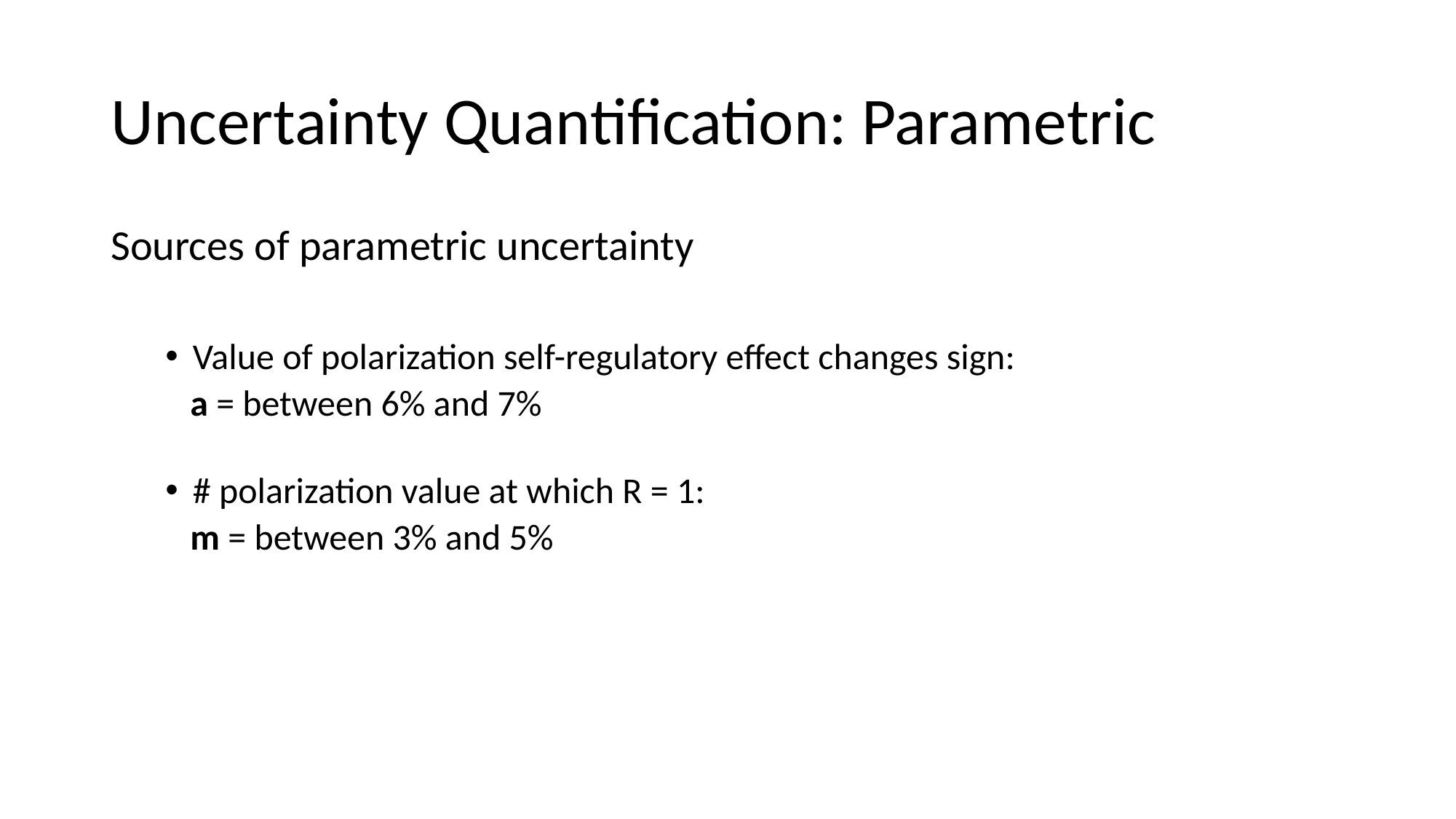

# Uncertainty Quantification: Parametric
Sources of parametric uncertainty

Value of polarization self-regulatory effect changes sign:
   a = between 6% and 7%

# polarization value at which R = 1:
   m = between 3% and 5%